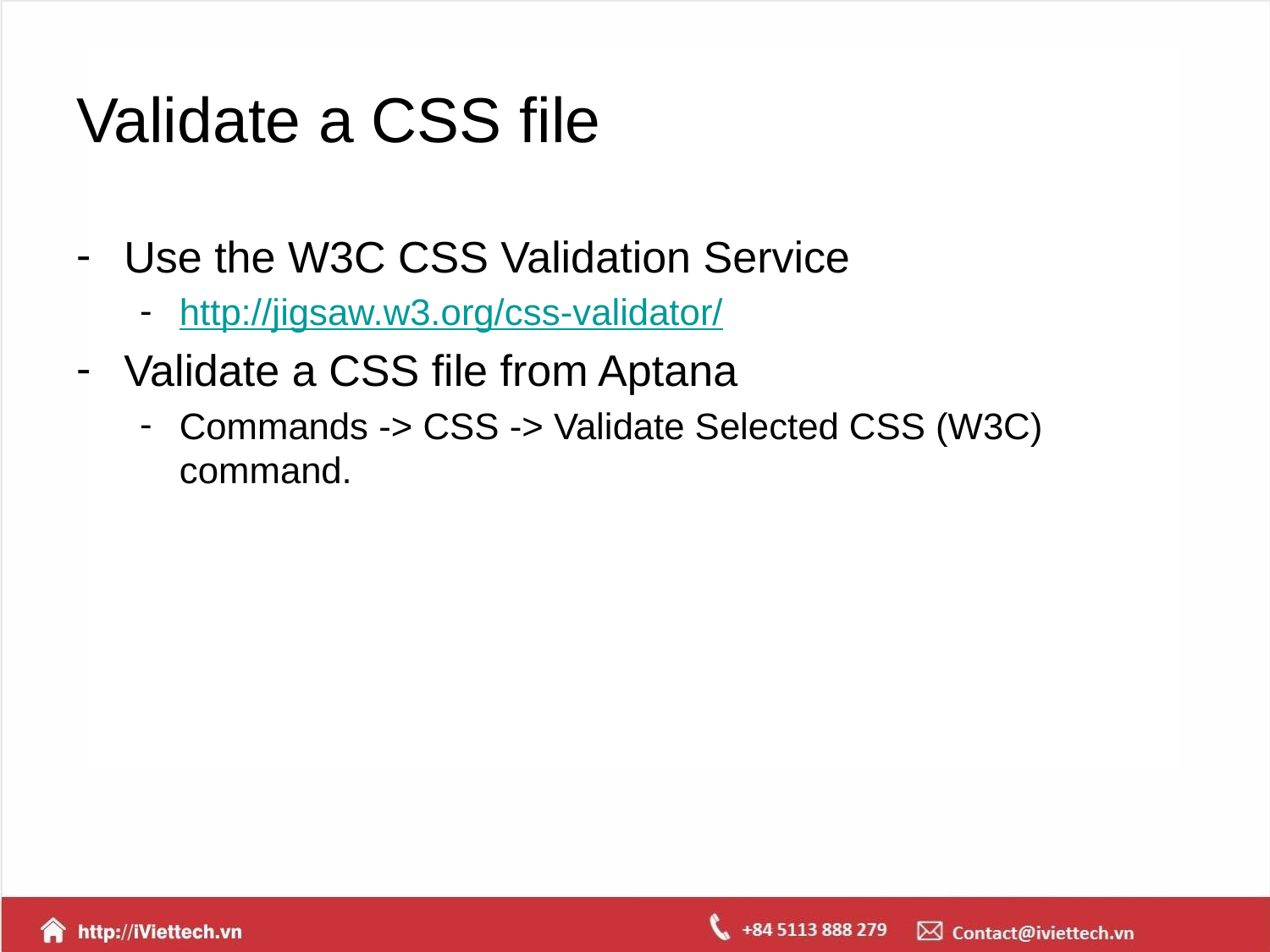

# Validate a CSS file
Use the W3C CSS Validation Service
http://jigsaw.w3.org/css-validator/
Validate a CSS file from Aptana
Commands -> CSS -> Validate Selected CSS (W3C) command.